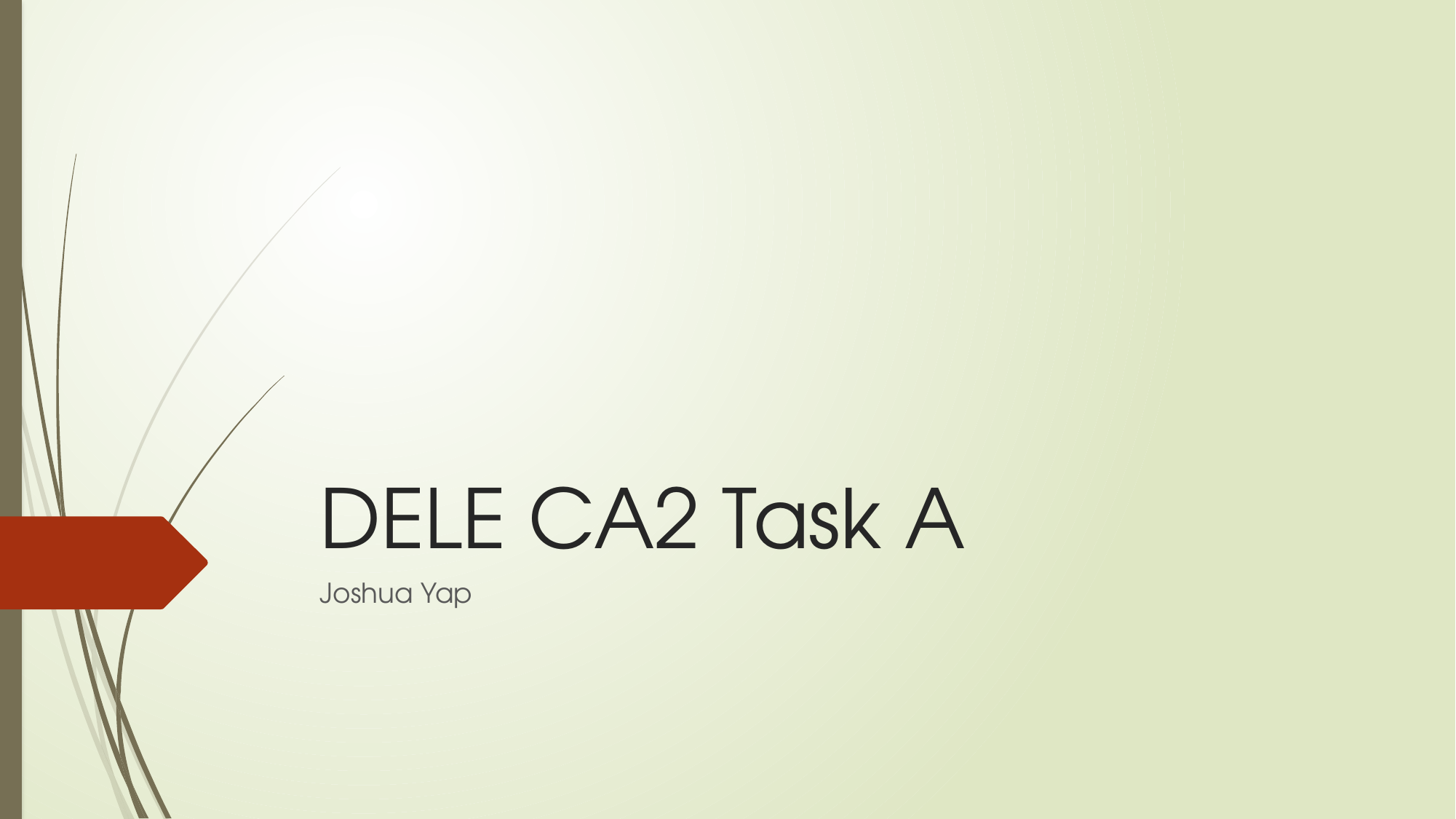

# DELE CA2 Task A
Joshua Yap